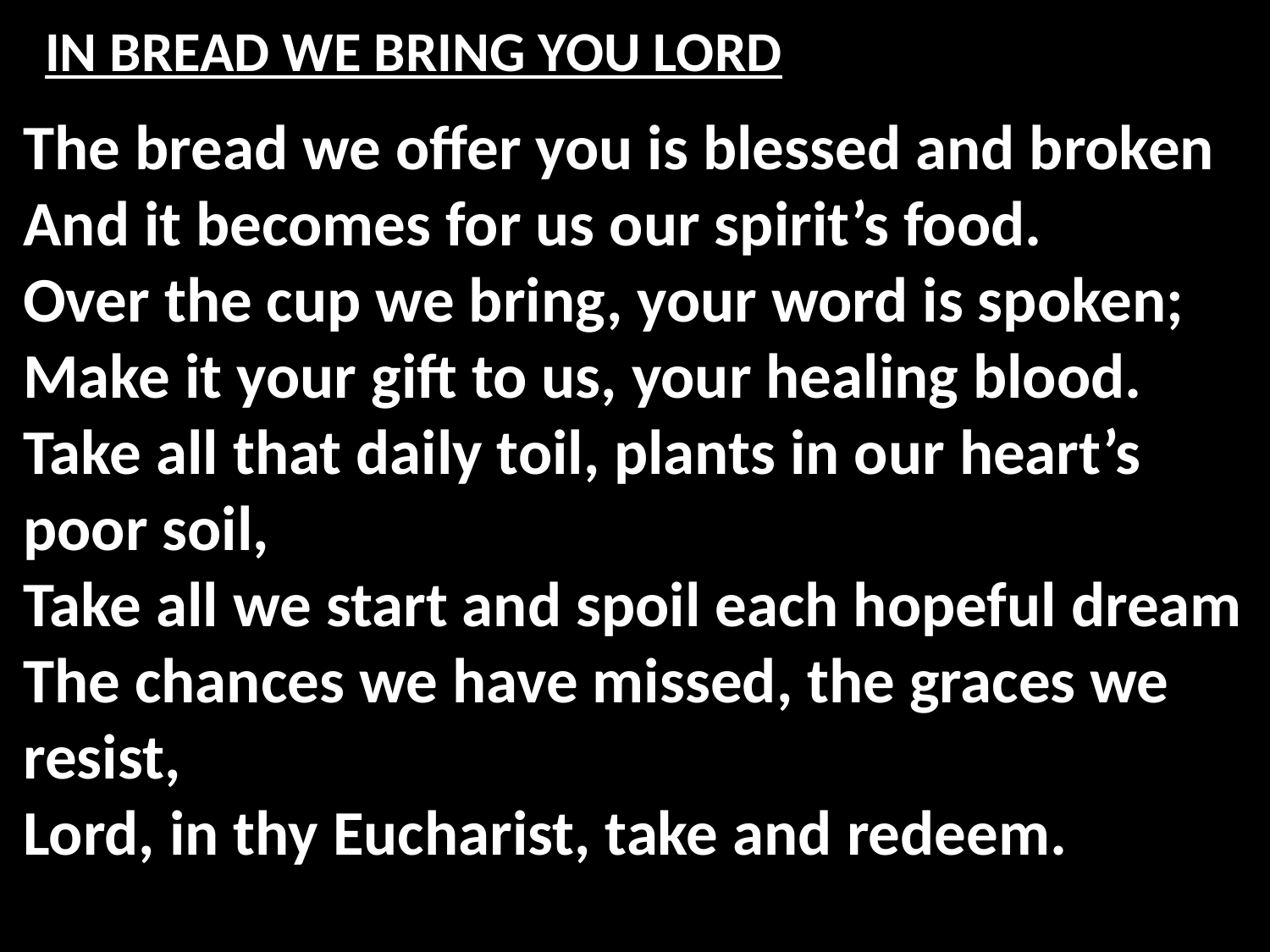

# IN BREAD WE BRING YOU LORD
The bread we offer you is blessed and broken
And it becomes for us our spirit’s food.
Over the cup we bring, your word is spoken;
Make it your gift to us, your healing blood.
Take all that daily toil, plants in our heart’s poor soil,
Take all we start and spoil each hopeful dream
The chances we have missed, the graces we resist,
Lord, in thy Eucharist, take and redeem.